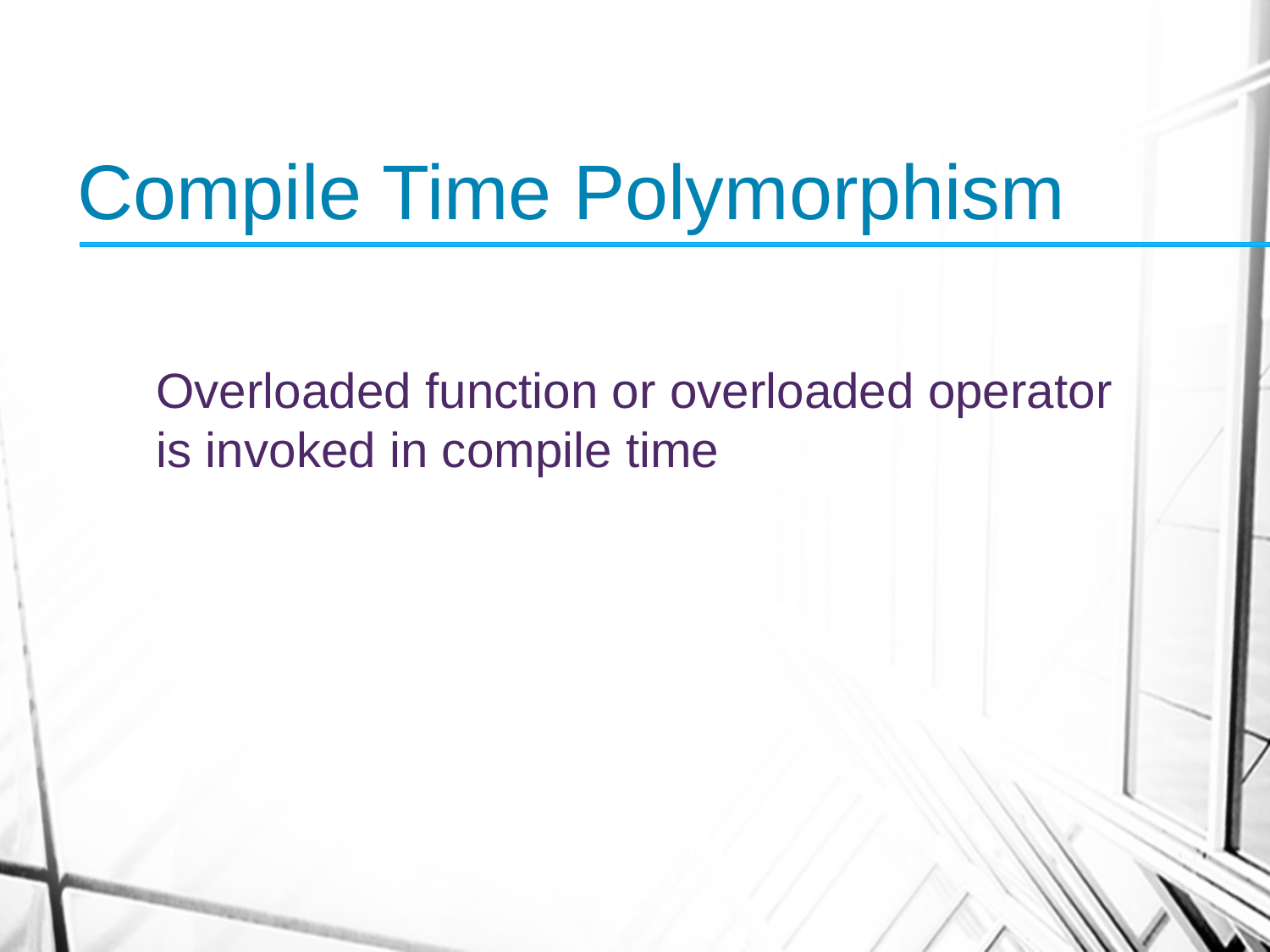

Compile Time Polymorphism

Overloaded function or overloaded operator is invoked in compile time